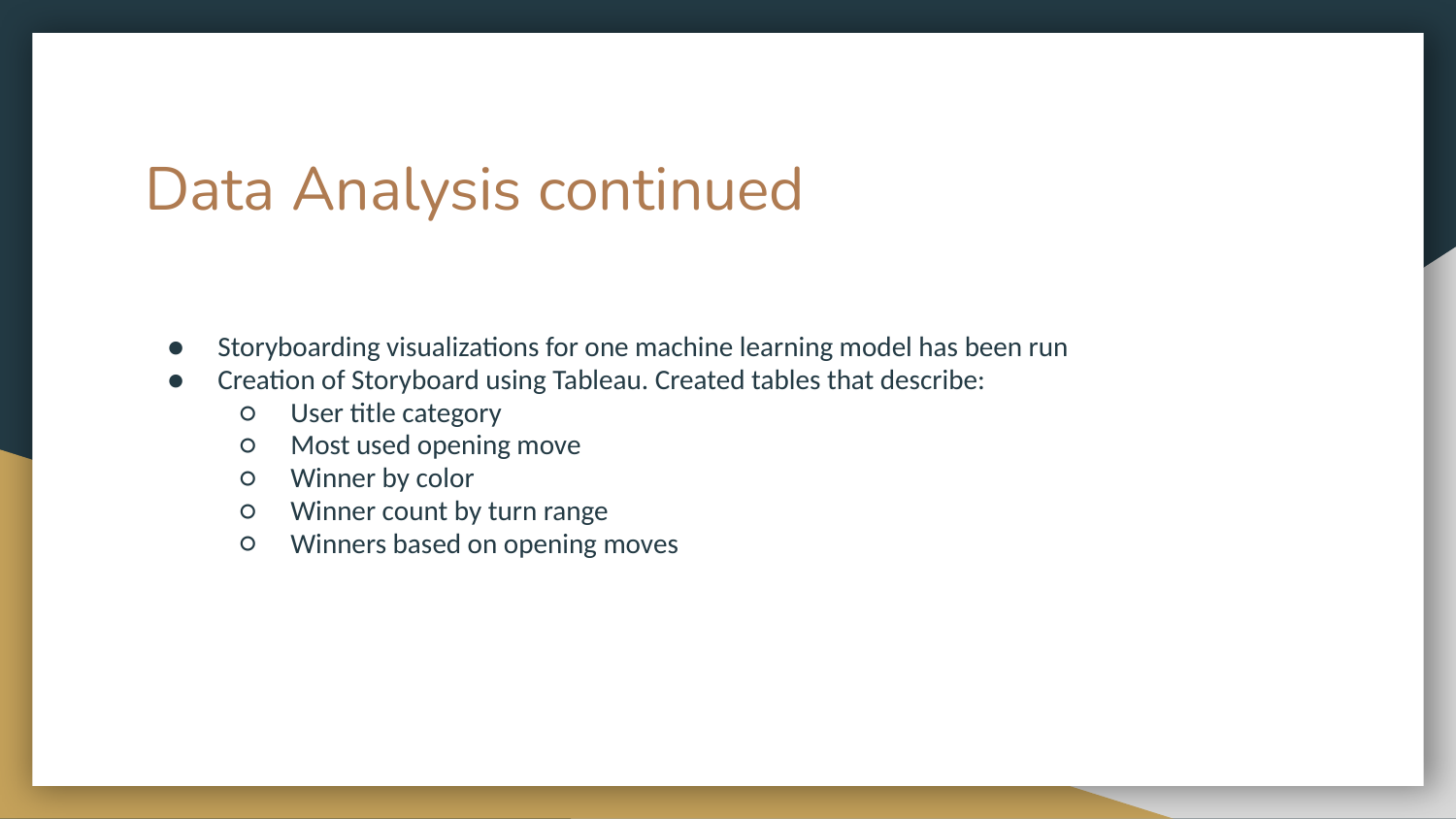

# Data Analysis continued
Storyboarding visualizations for one machine learning model has been run
Creation of Storyboard using Tableau. Created tables that describe:
User title category
Most used opening move
Winner by color
Winner count by turn range
Winners based on opening moves